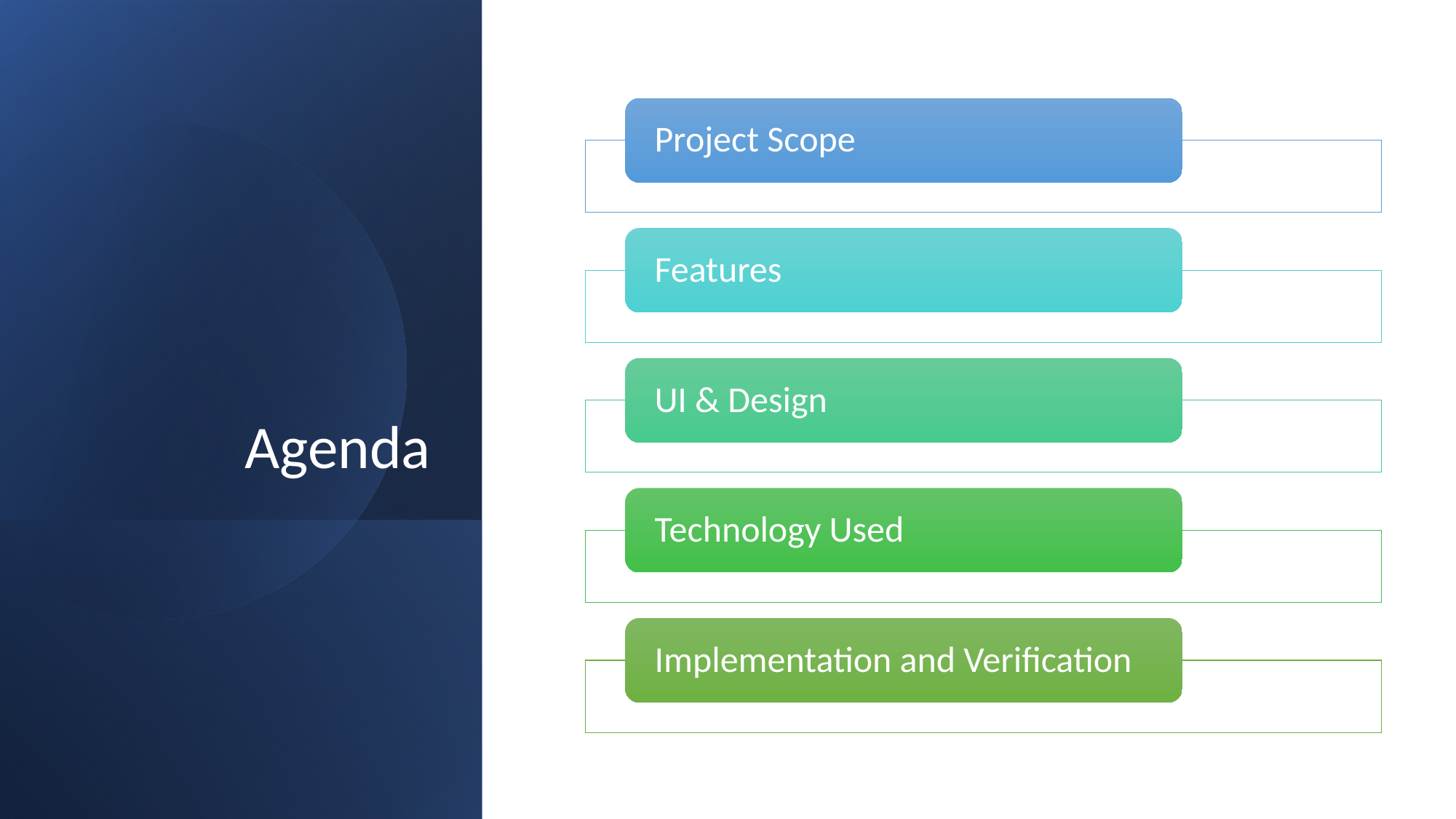

Project Scope
Features
UI & Design
Technology Used
Implementation and Verification

# Agenda